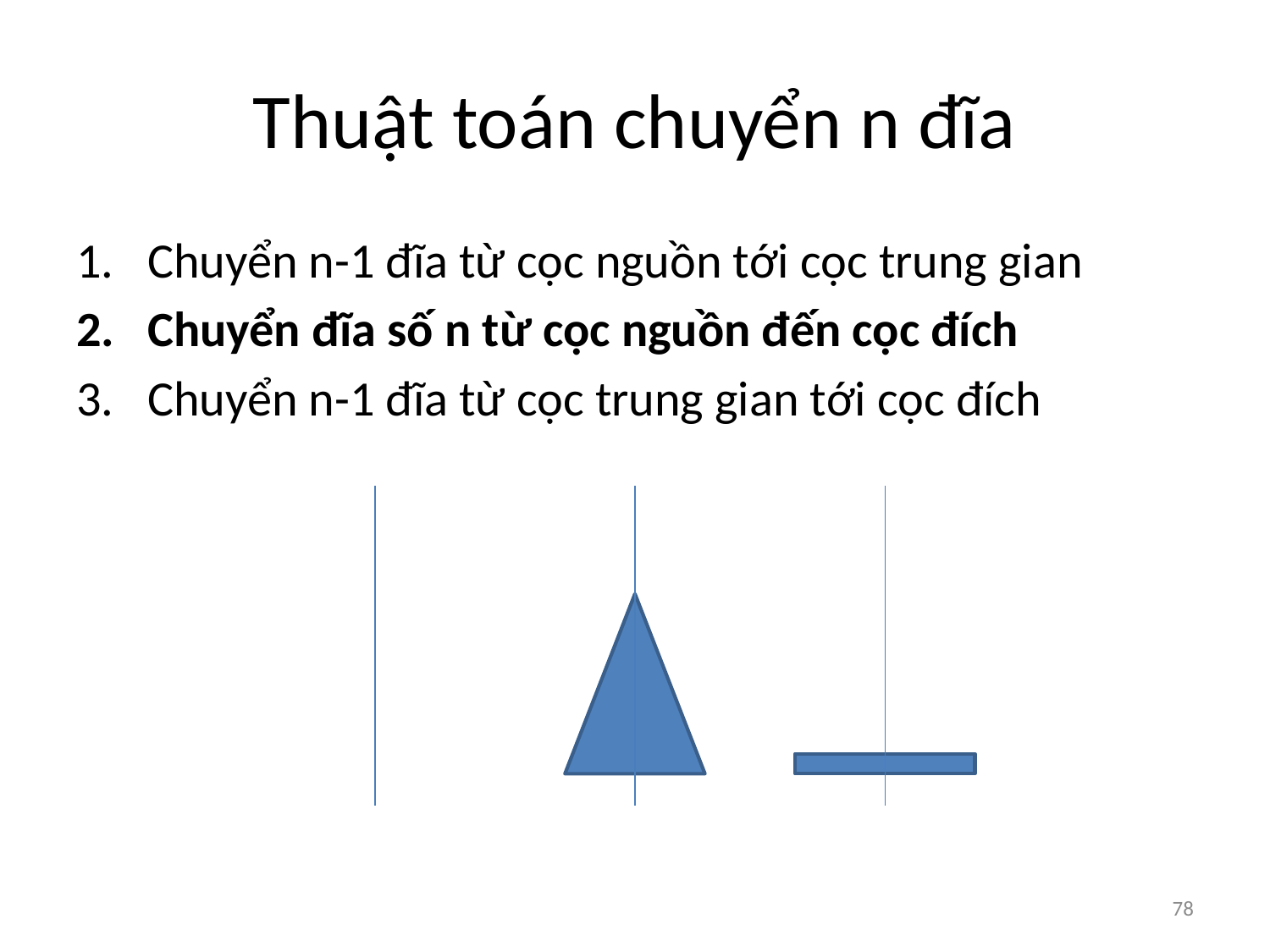

# Thuật toán chuyển n đĩa
Chuyển n-1 đĩa từ cọc nguồn tới cọc trung gian
Chuyển đĩa số n từ cọc nguồn đến cọc đích
Chuyển n-1 đĩa từ cọc trung gian tới cọc đích

78